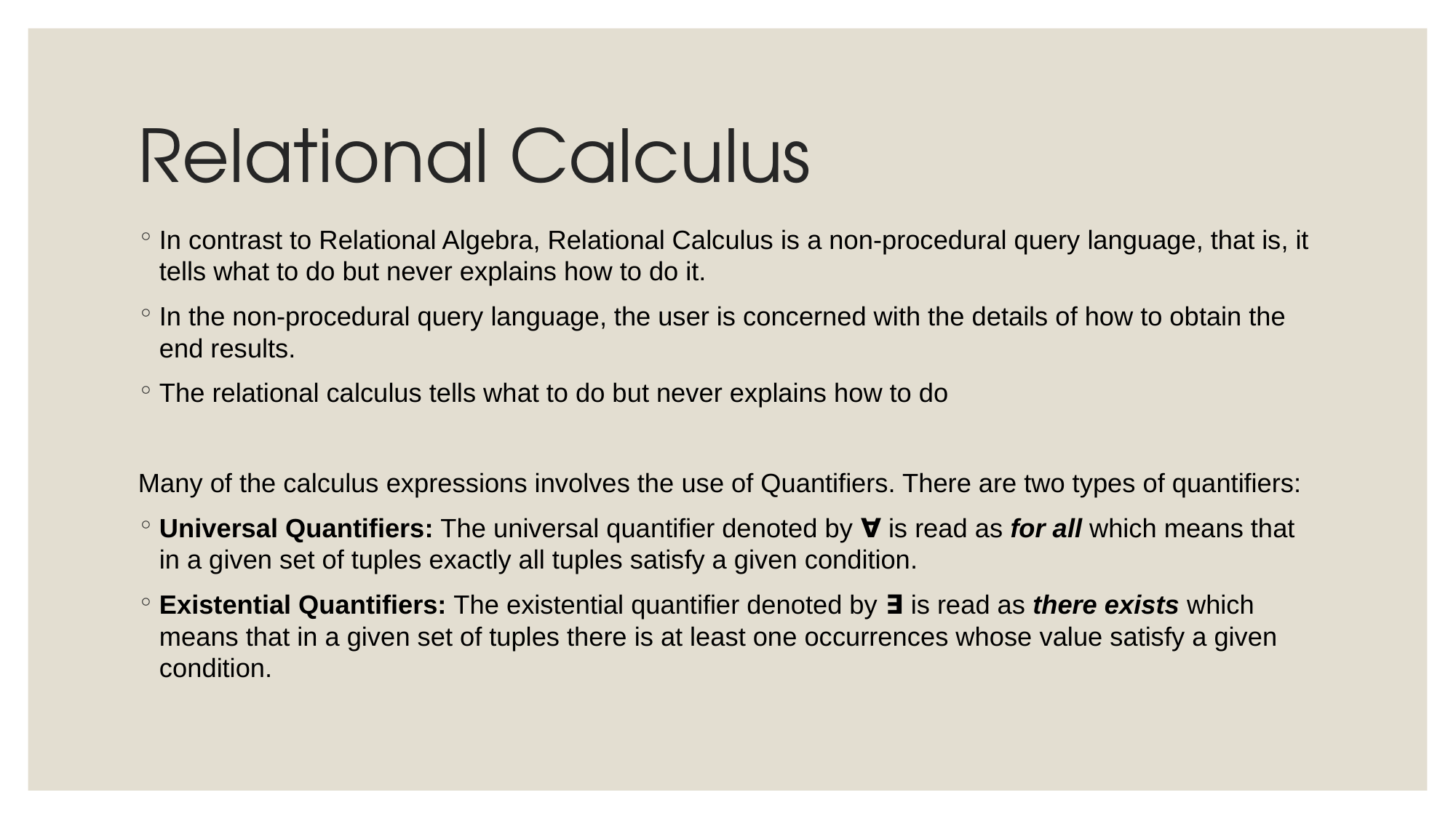

# Relational Calculus
In contrast to Relational Algebra, Relational Calculus is a non-procedural query language, that is, it tells what to do but never explains how to do it.
In the non-procedural query language, the user is concerned with the details of how to obtain the end results.
The relational calculus tells what to do but never explains how to do

Many of the calculus expressions involves the use of Quantifiers. There are two types of quantifiers:
Universal Quantifiers: The universal quantifier denoted by ∀ is read as for all which means that in a given set of tuples exactly all tuples satisfy a given condition.
Existential Quantifiers: The existential quantifier denoted by ∃ is read as there exists which means that in a given set of tuples there is at least one occurrences whose value satisfy a given condition.